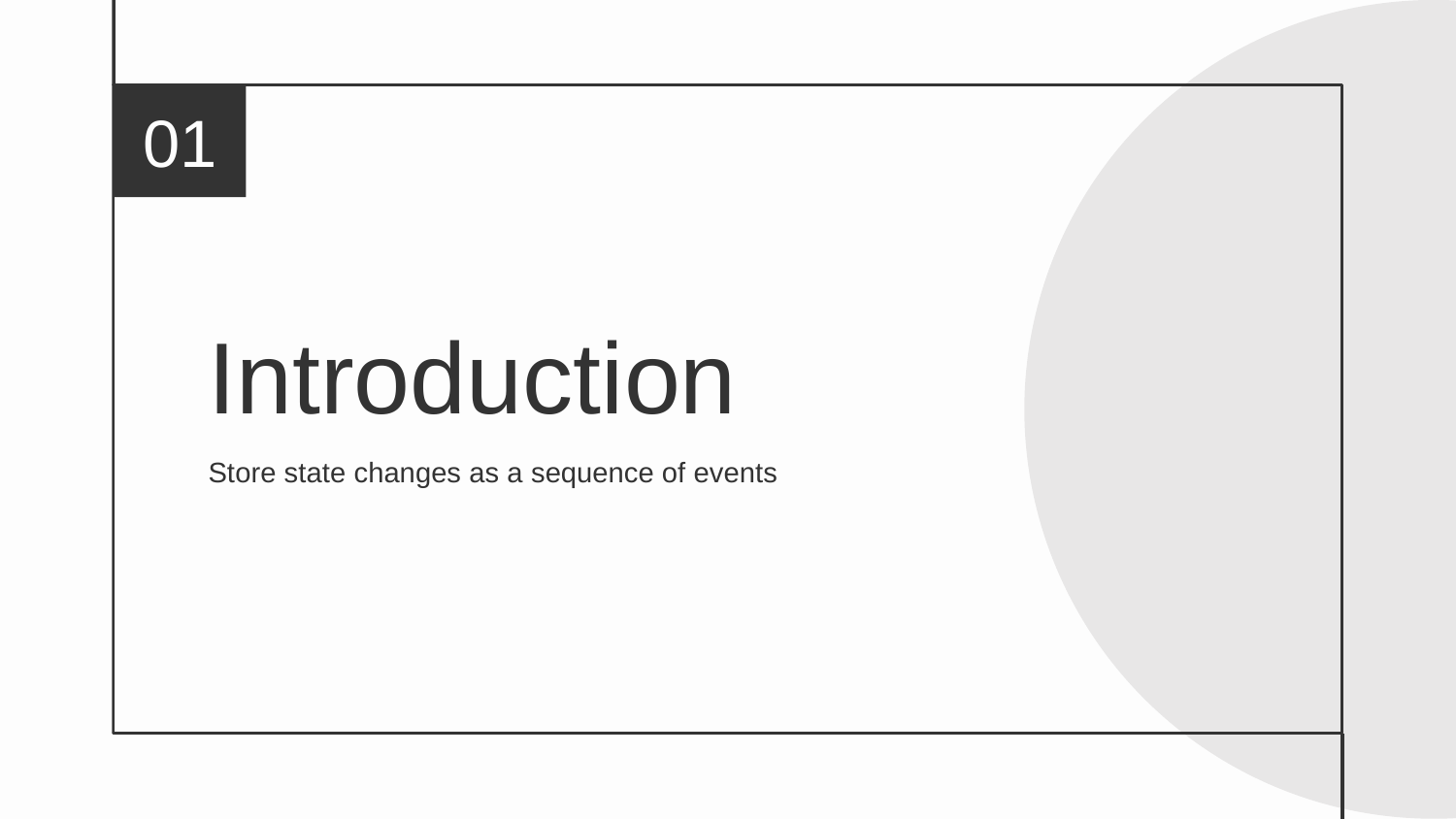

01
# Introduction
Store state changes as a sequence of events